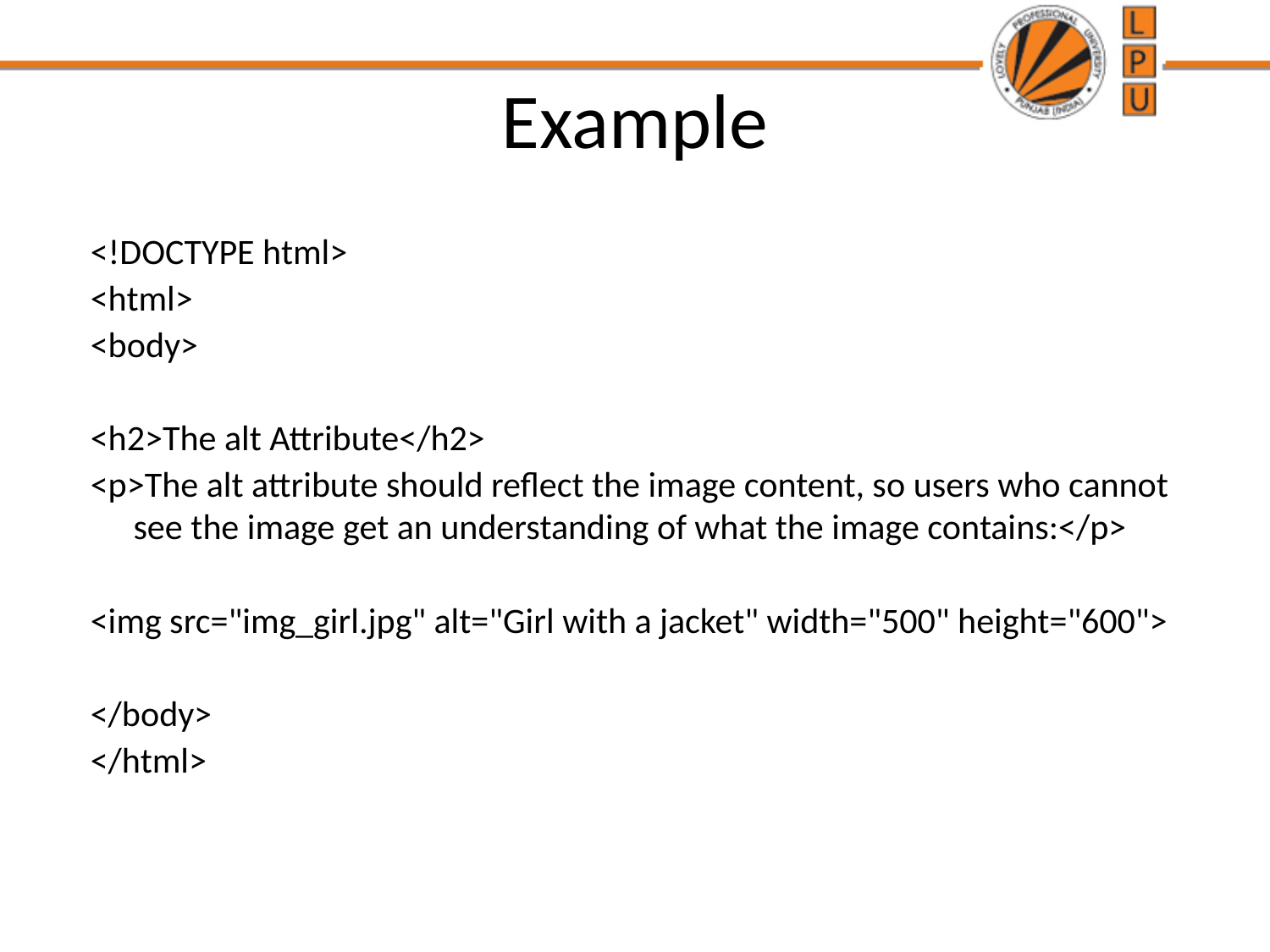

# Example
<!DOCTYPE html>
<html>
<body>

<h2>The alt Attribute</h2>
<p>The alt attribute should reflect the image content, so users who cannot see the image get an understanding of what the image contains:</p>

<img src="img_girl.jpg" alt="Girl with a jacket" width="500" height="600">

</body>
</html>